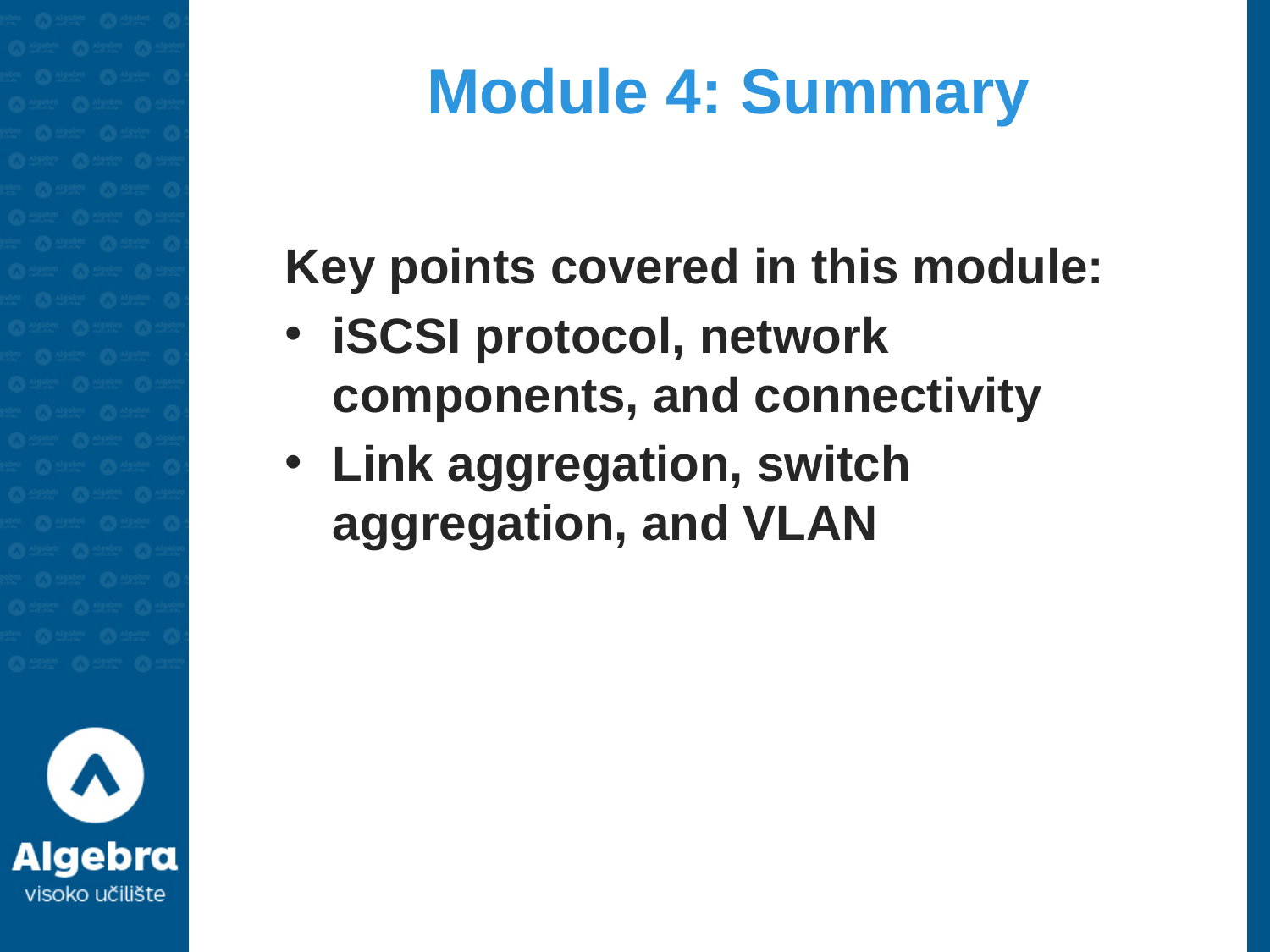

# Module 4: Summary
Key points covered in this module:
iSCSI protocol, network components, and connectivity
Link aggregation, switch aggregation, and VLAN